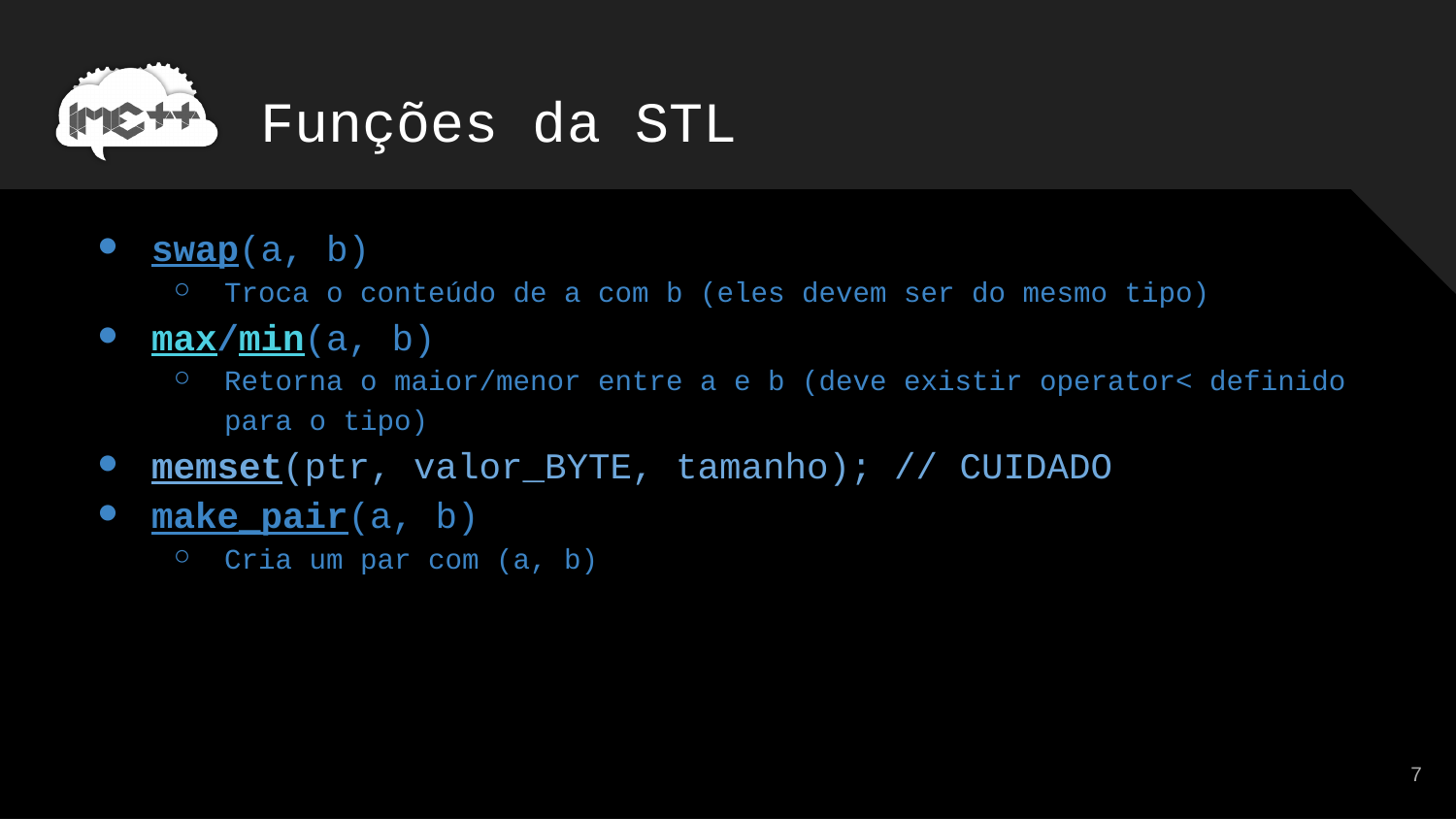

# Funções da STL
swap(a, b)
Troca o conteúdo de a com b (eles devem ser do mesmo tipo)
max/min(a, b)
Retorna o maior/menor entre a e b (deve existir operator< definido para o tipo)
memset(ptr, valor_BYTE, tamanho); // CUIDADO
make_pair(a, b)
Cria um par com (a, b)

7